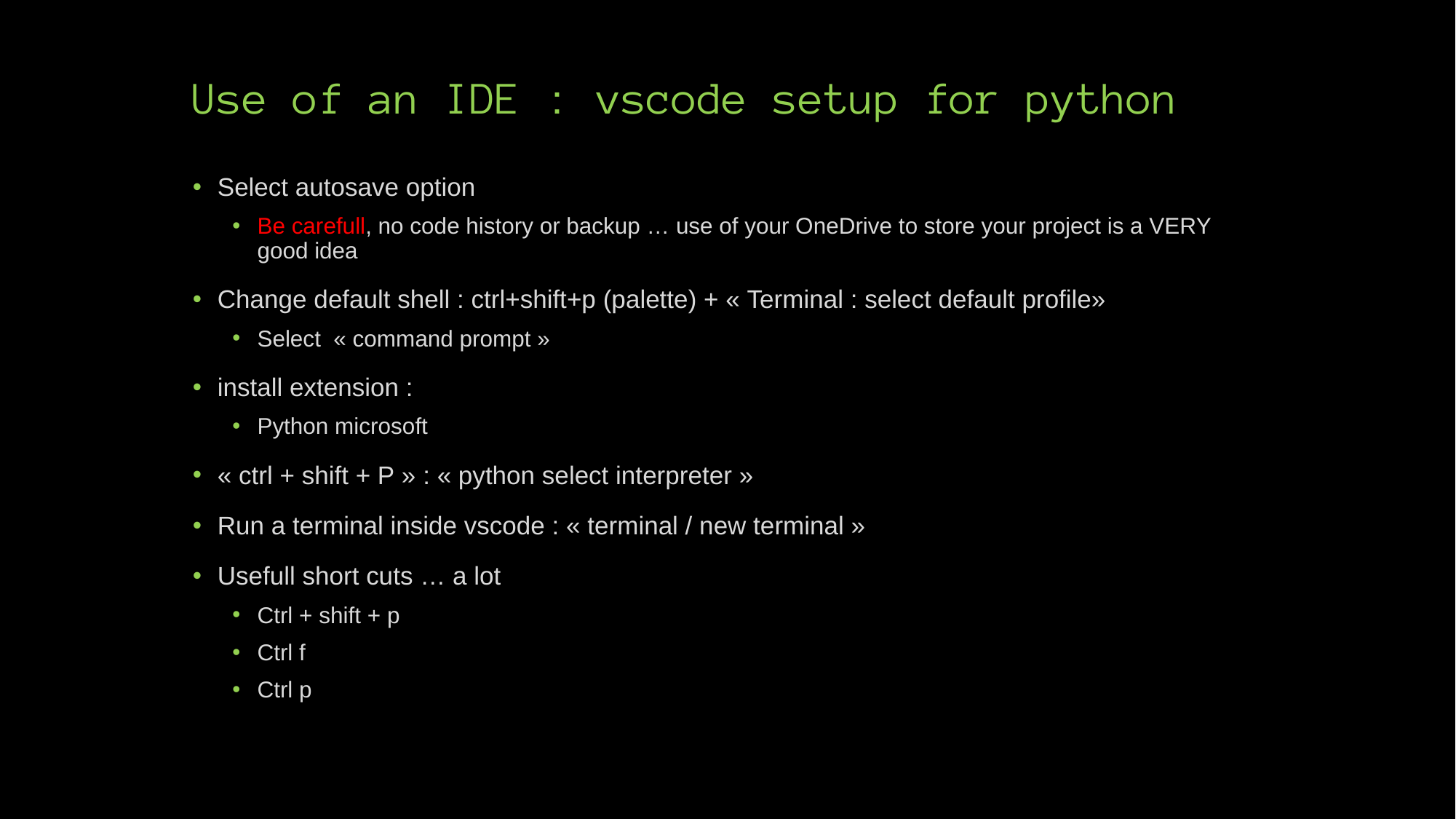

# Use of an IDE : vscode setup for python
Select autosave option
Be carefull, no code history or backup … use of your OneDrive to store your project is a VERY good idea
Change default shell : ctrl+shift+p (palette) + « Terminal : select default profile»
Select  « command prompt »
install extension :
Python microsoft
« ctrl + shift + P » : « python select interpreter »
Run a terminal inside vscode : « terminal / new terminal »
Usefull short cuts … a lot
Ctrl + shift + p
Ctrl f
Ctrl p